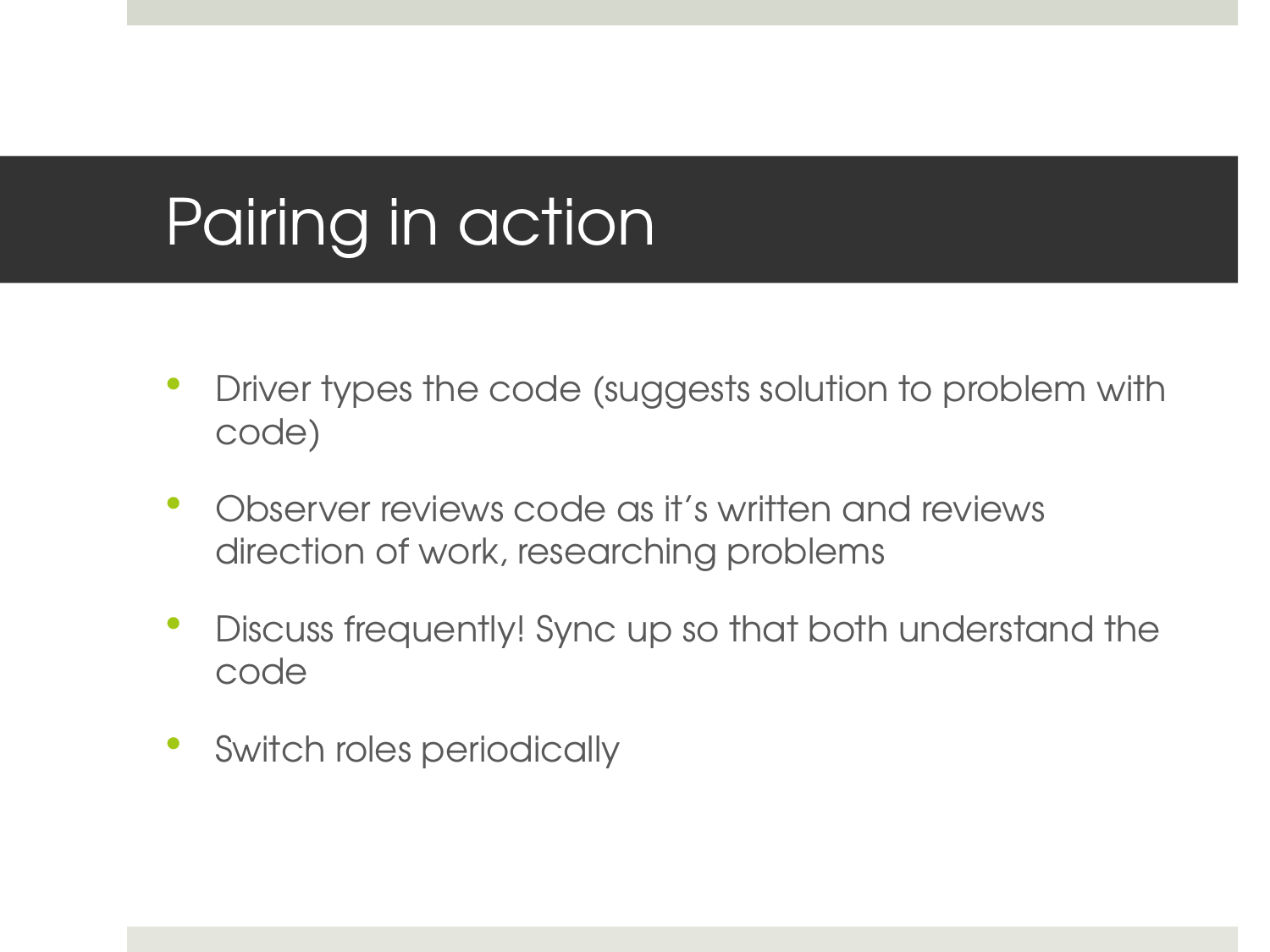

# Pairing in action
Driver types the code (suggests solution to problem with code)
Observer reviews code as it’s written and reviews direction of work, researching problems
Discuss frequently! Sync up so that both understand the code
Switch roles periodically